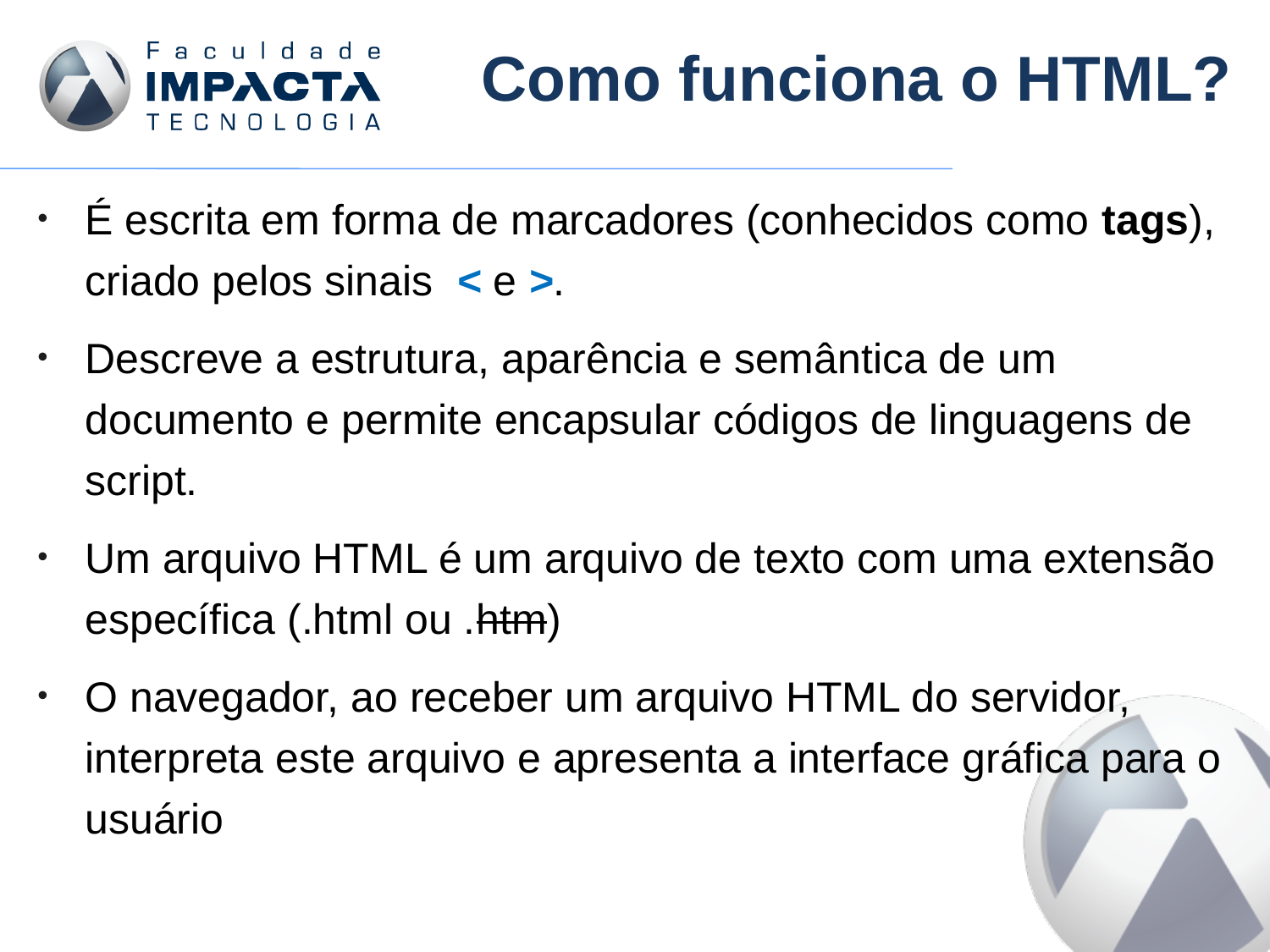

# Como funciona o HTML?
É escrita em forma de marcadores (conhecidos como tags), criado pelos sinais  < e >.
Descreve a estrutura, aparência e semântica de um documento e permite encapsular códigos de linguagens de script.
Um arquivo HTML é um arquivo de texto com uma extensão específica (.html ou .htm)
O navegador, ao receber um arquivo HTML do servidor, interpreta este arquivo e apresenta a interface gráfica para o usuário